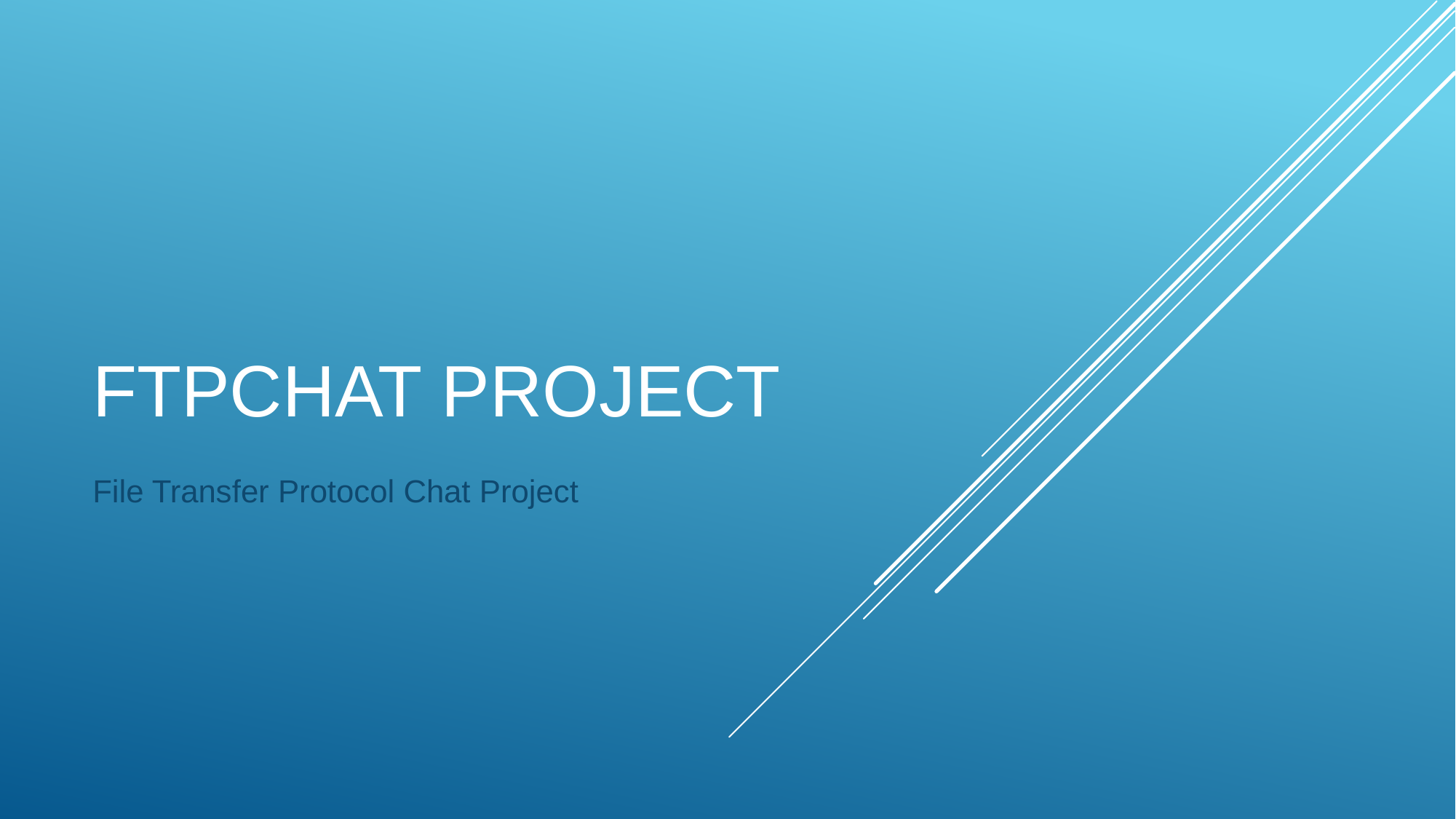

# FTPChat proJect
File Transfer Protocol Chat Project